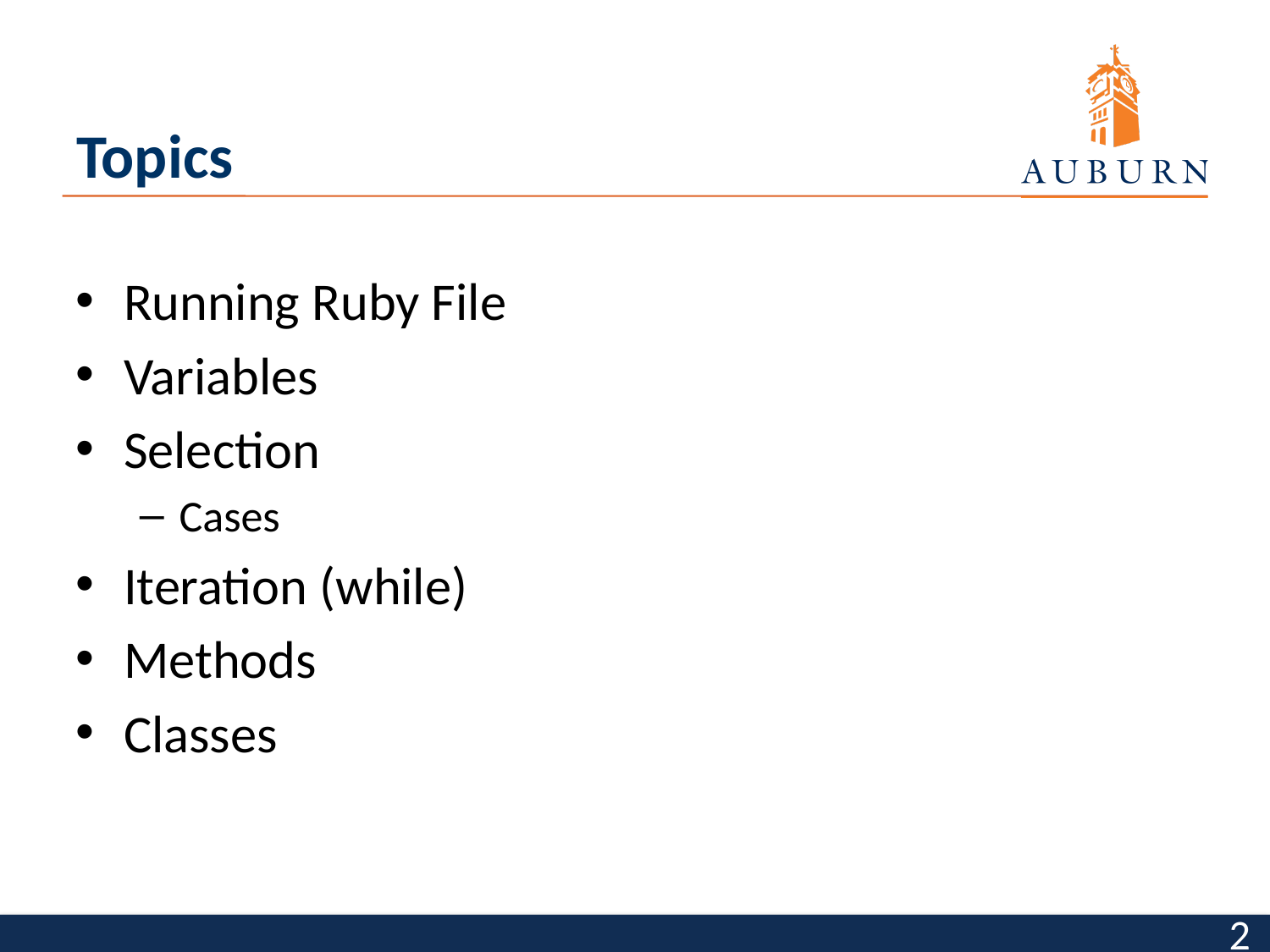

# Topics
Running Ruby File
Variables
Selection
Cases
Iteration (while)
Methods
Classes
2